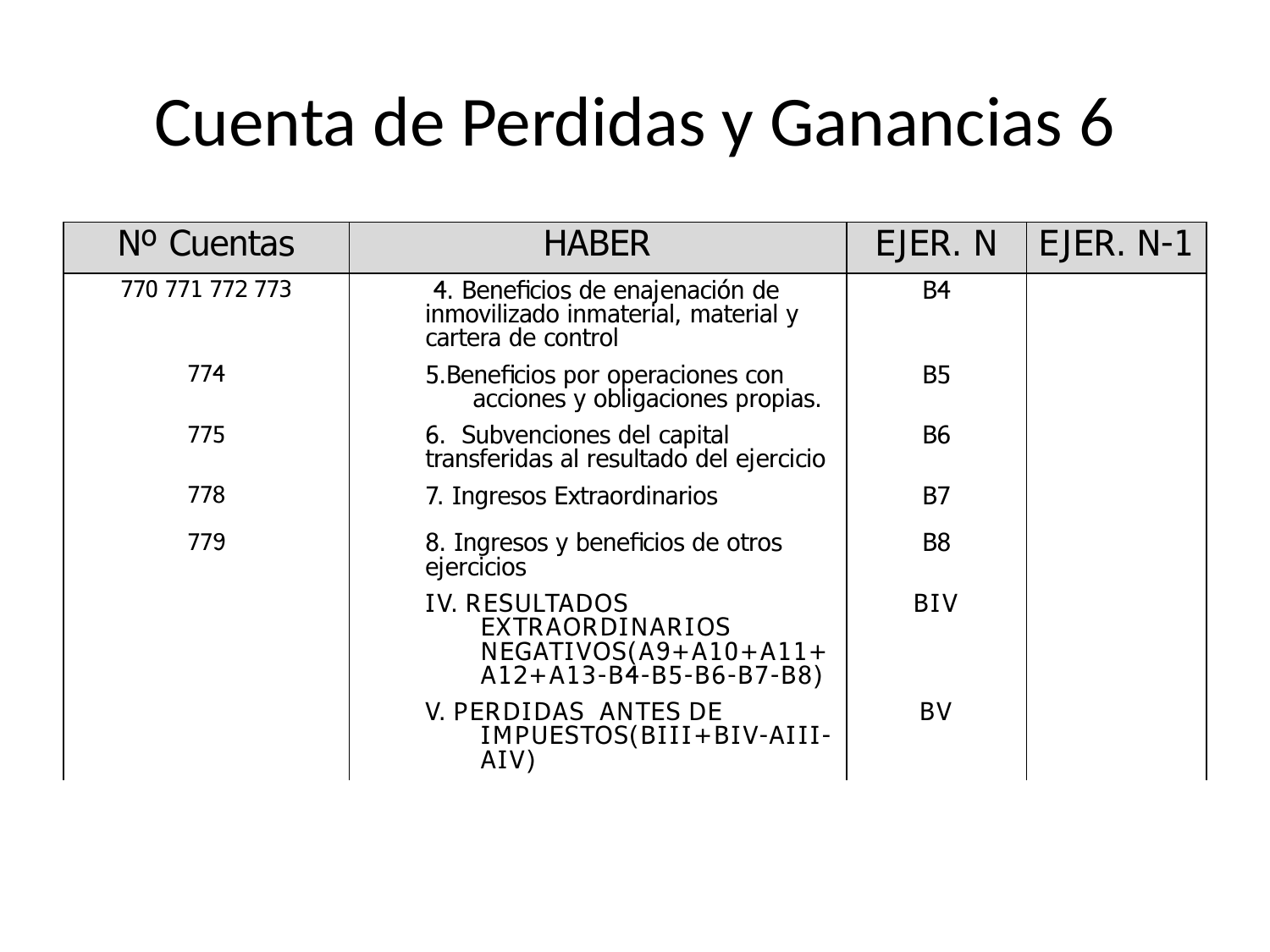

# Cuenta de Perdidas y Ganancias 6
| Nº Cuentas | HABER | EJER. N | EJER. N-1 |
| --- | --- | --- | --- |
| 770 771 772 773 | 4. Beneficios de enajenación de inmovilizado inmaterial, material y cartera de control | B4 |  |
| 774 | 5.Beneficios por operaciones con acciones y obligaciones propias. | B5 |  |
| 775 | 6. Subvenciones del capital transferidas al resultado del ejercicio | B6 |  |
| 778 | 7. Ingresos Extraordinarios | B7 |  |
| 779 | 8. Ingresos y beneficios de otros ejercicios | B8 |  |
|  | IV. RESULTADOS EXTRAORDINARIOS NEGATIVOS(A9+A10+A11+A12+A13-B4-B5-B6-B7-B8) | BIV |  |
|  | V. PERDIDAS ANTES DE IMPUESTOS(BIII+BIV-AIII-AIV) | BV |  |